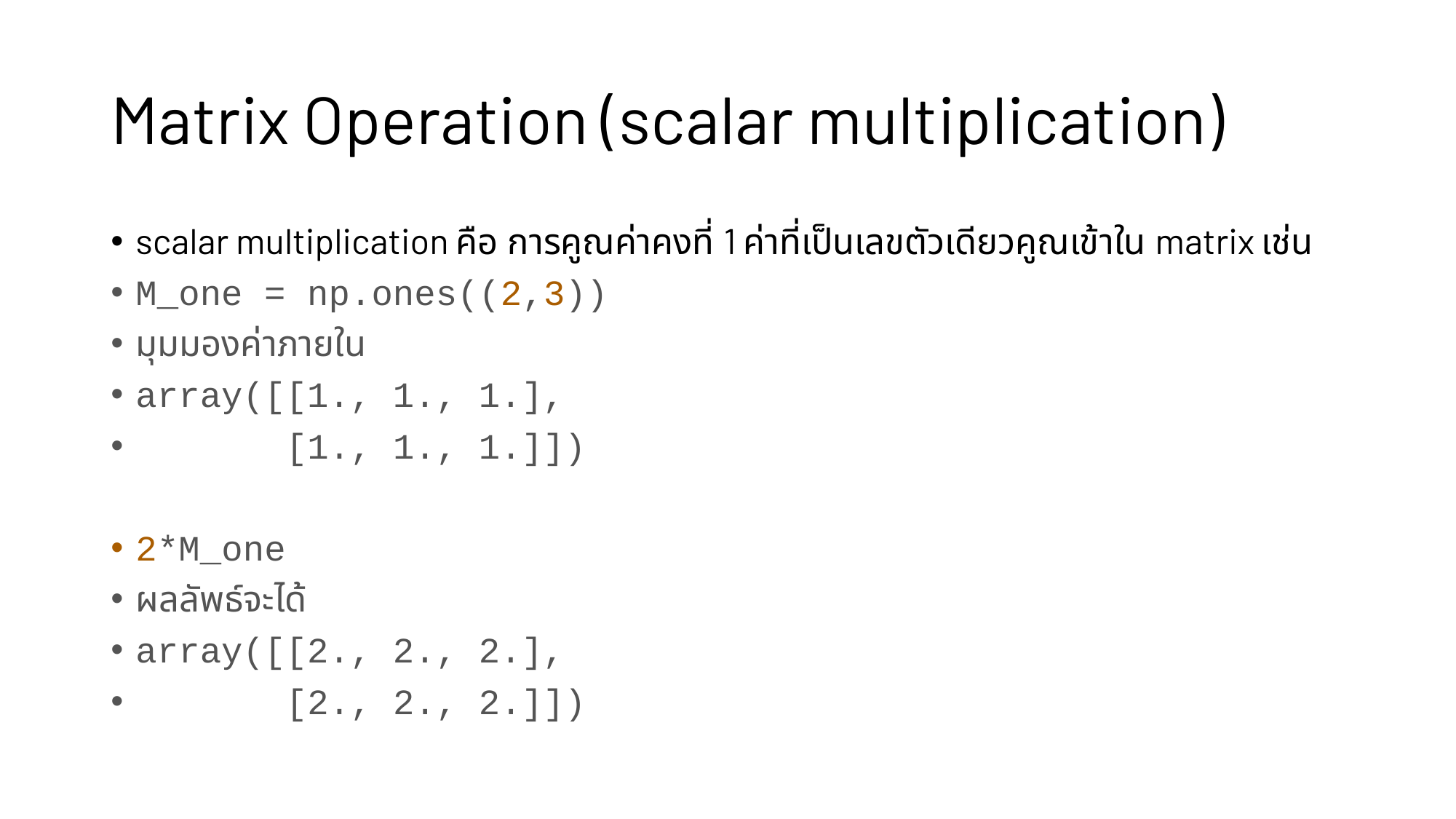

# Matrix Operation (scalar multiplication)
scalar multiplication คือ การคูณค่าคงที่ 1 ค่าที่เป็นเลขตัวเดียวคูณเข้าใน matrix เช่น
M_one = np.ones((2,3))
มุมมองค่าภายใน
array([[1., 1., 1.],
       [1., 1., 1.]])

2*M_one
ผลลัพธ์จะได้
array([[2., 2., 2.],
       [2., 2., 2.]])